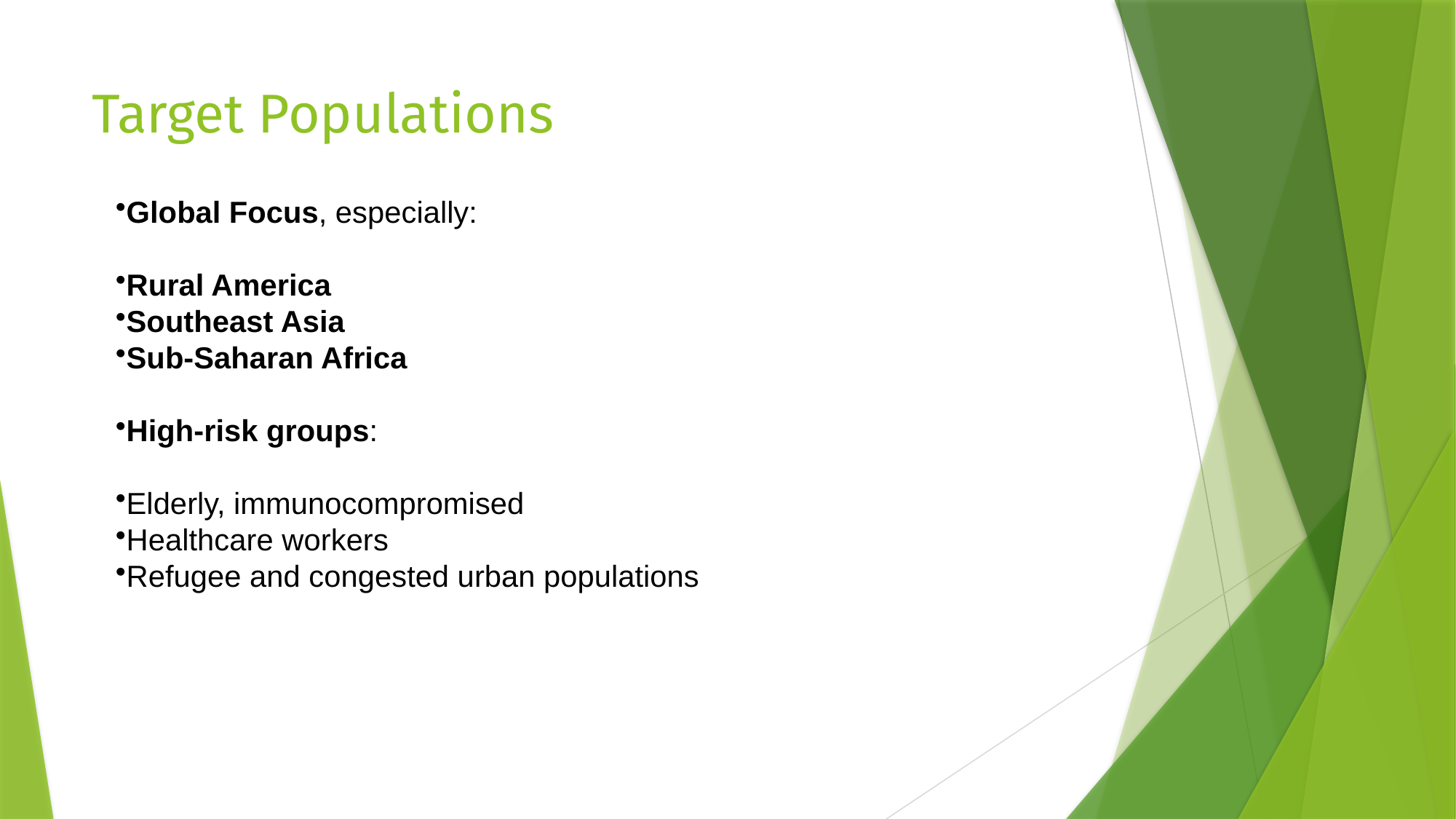

# Target Populations
Global Focus, especially:
Rural America
Southeast Asia
Sub-Saharan Africa
High-risk groups:
Elderly, immunocompromised
Healthcare workers
Refugee and congested urban populations